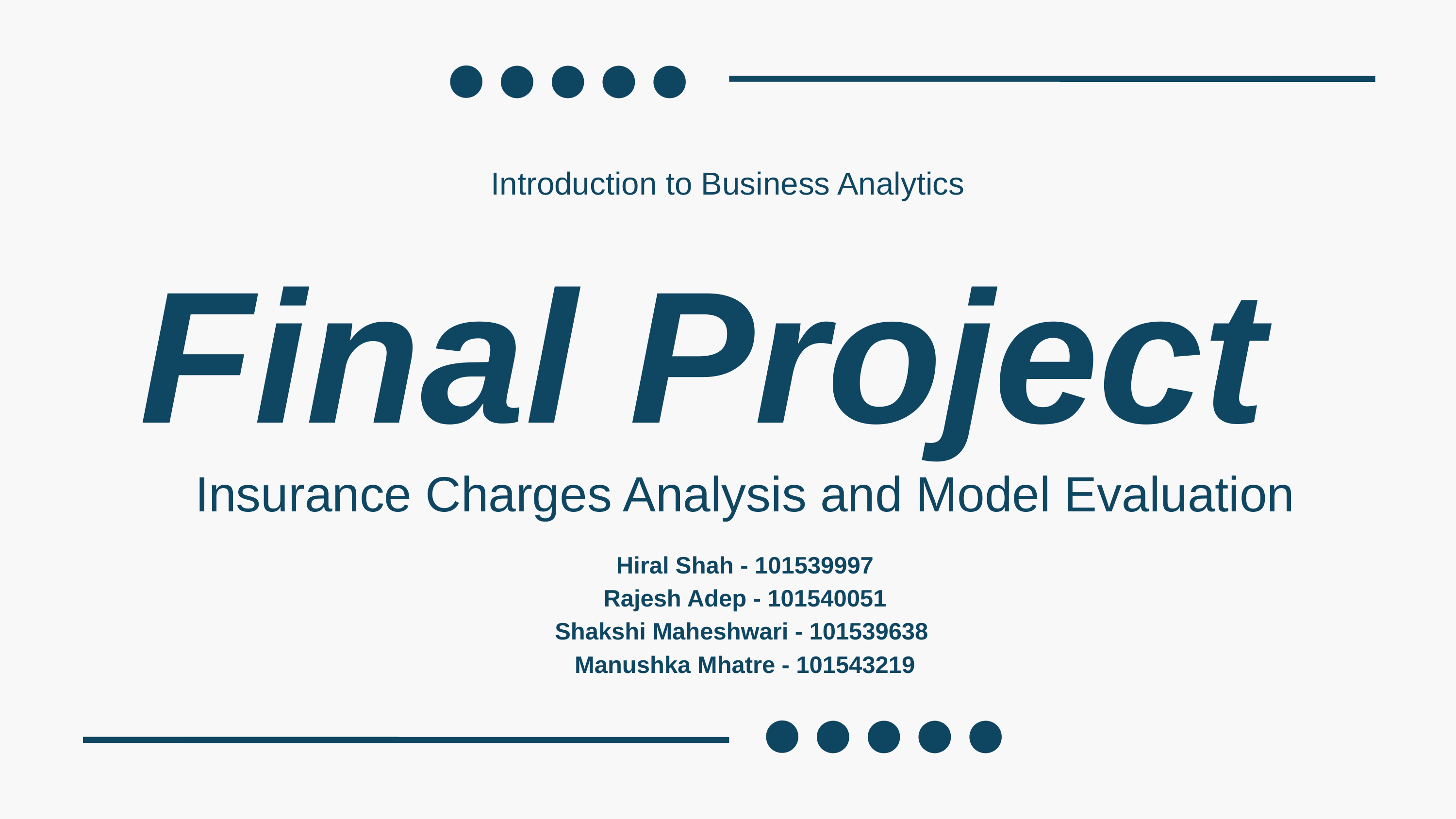

Introduction to Business Analytics
Final Project
Insurance Charges Analysis and Model Evaluation
Hiral Shah - 101539997
Rajesh Adep - 101540051
Shakshi Maheshwari - 101539638
Manushka Mhatre - 101543219